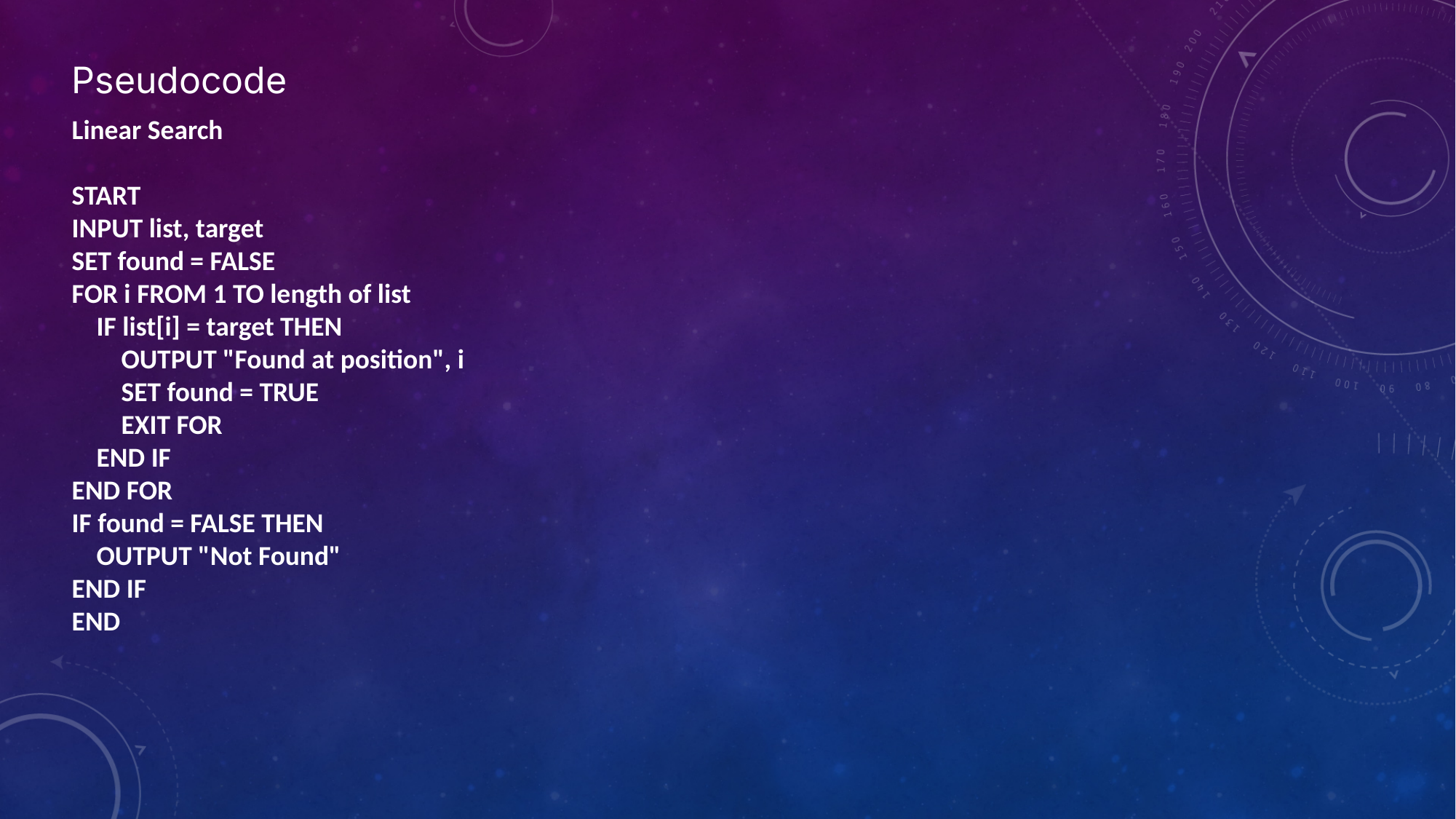

Pseudocode
Linear Search

START
INPUT list, target
SET found = FALSE
FOR i FROM 1 TO length of list
    IF list[i] = target THEN
        OUTPUT "Found at position", i
        SET found = TRUE
        EXIT FOR
    END IF
END FOR
IF found = FALSE THEN
    OUTPUT "Not Found"
END IF
END